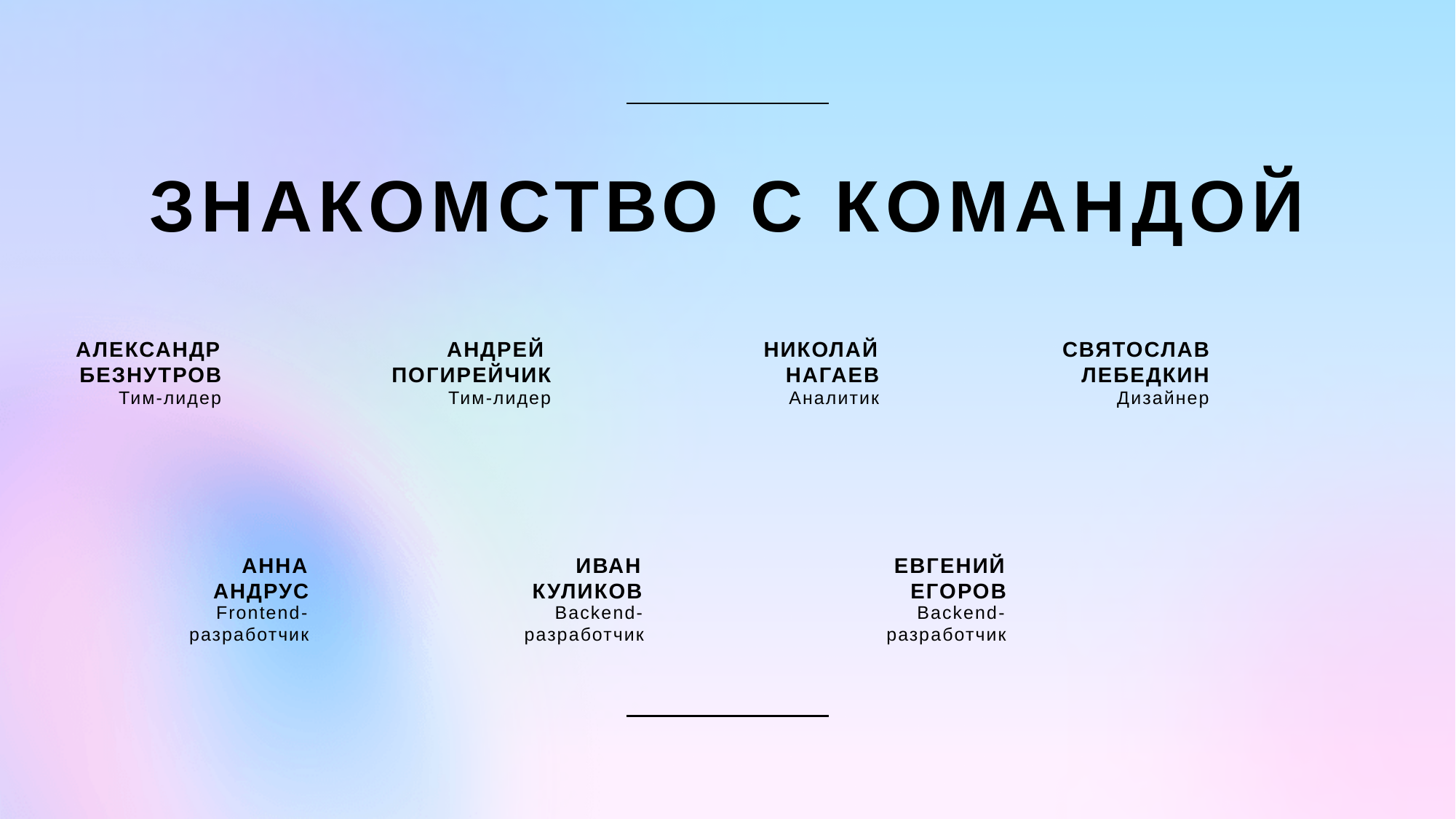

# ЗНАКОМСТВО С КОМАНДОЙ

Александр
Безнутров
Андрей
Погирейчик
Николай
Нагаев
Святослав
Лебедкин
Тим-лидер
Тим-лидер
Аналитик
Дизайнер

Анна Андрус
Иван Куликов
Евгений Егоров
Frontend-разработчик
Backend-разработчик
Backend-разработчик